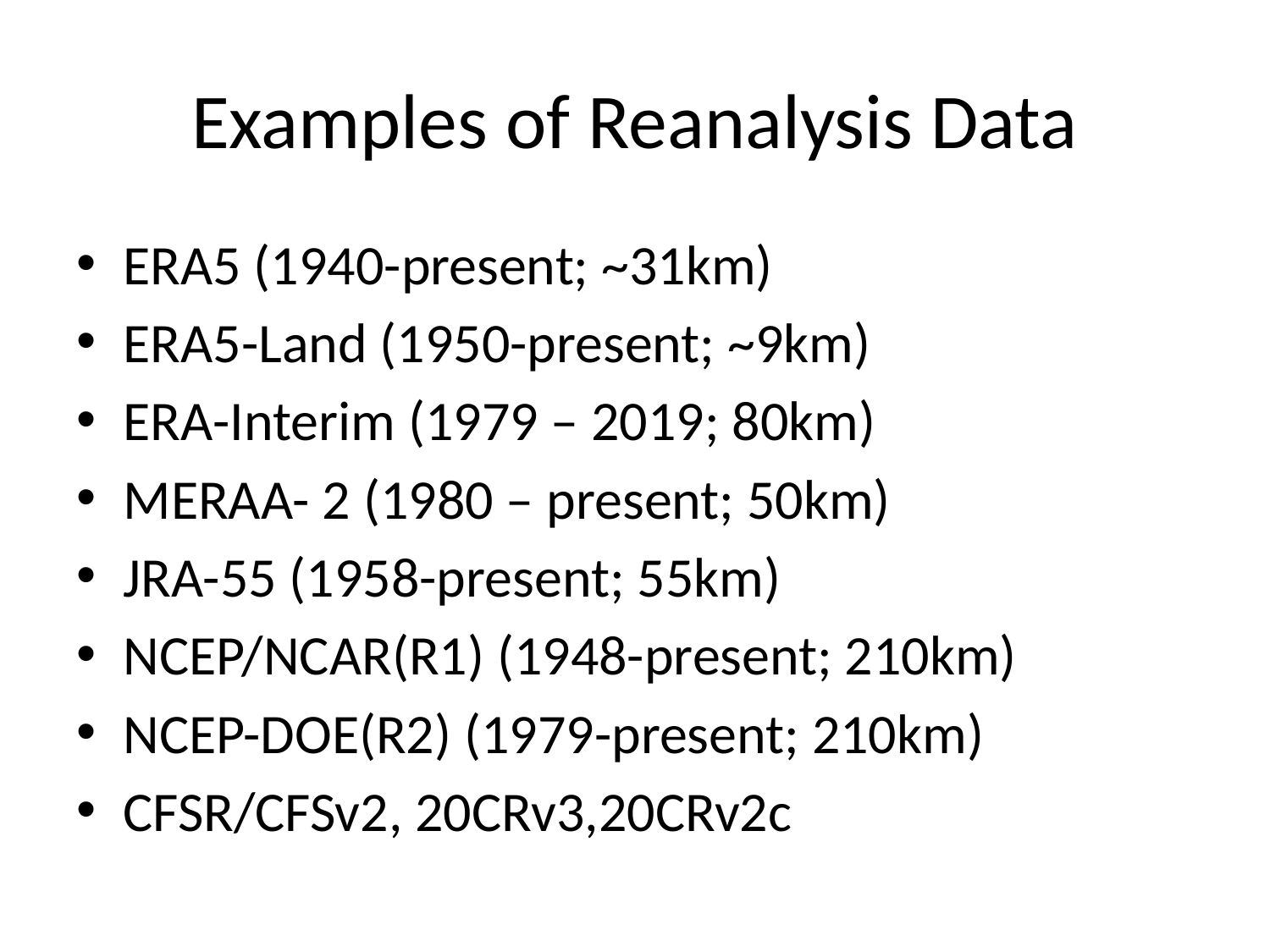

# Examples of Reanalysis Data
ERA5 (1940-present; ~31km)
ERA5-Land (1950-present; ~9km)
ERA-Interim (1979 – 2019; 80km)
MERAA- 2 (1980 – present; 50km)
JRA-55 (1958-present; 55km)
NCEP/NCAR(R1) (1948-present; 210km)
NCEP-DOE(R2) (1979-present; 210km)
CFSR/CFSv2, 20CRv3,20CRv2c